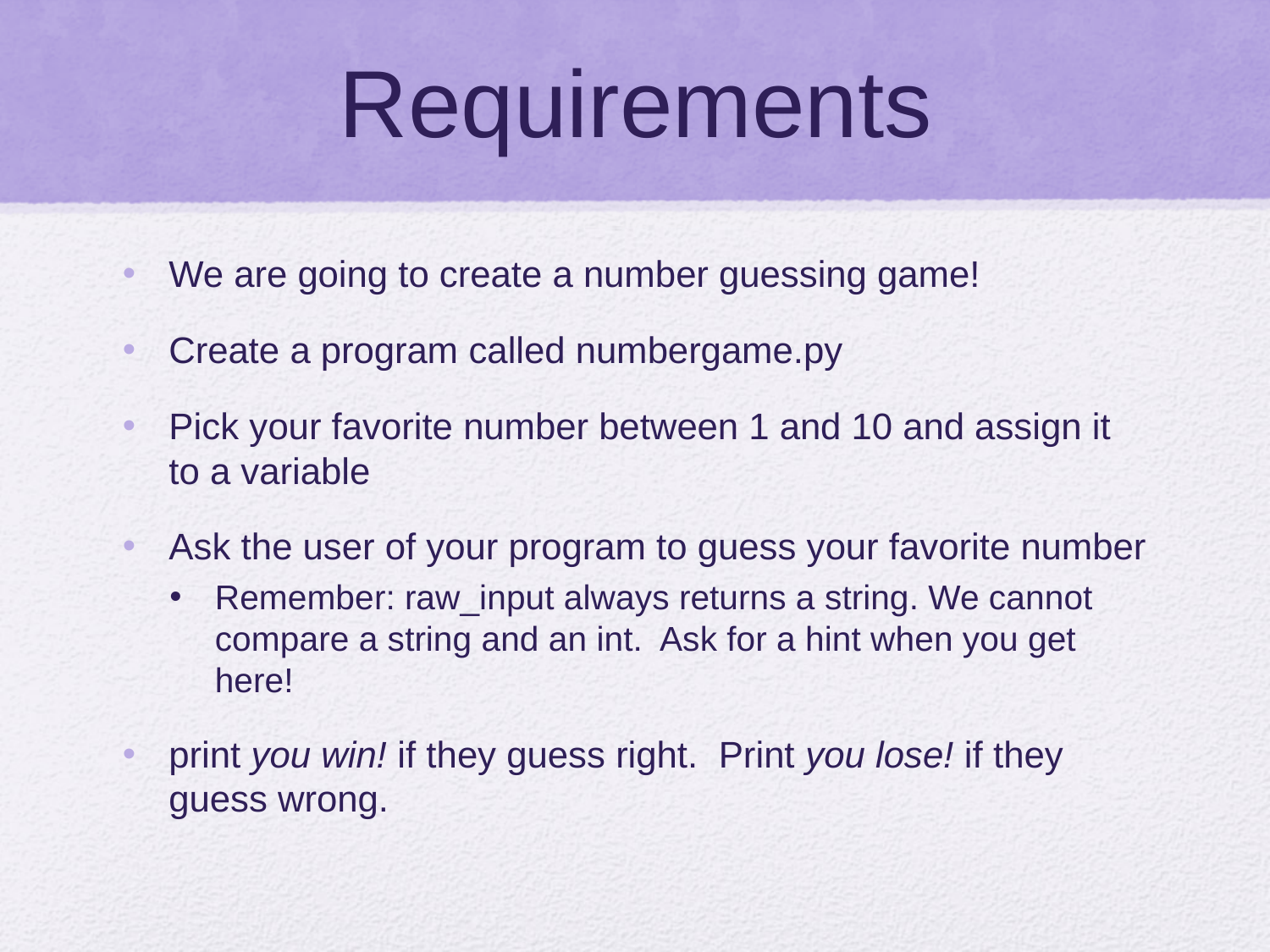

# Requirements
We are going to create a number guessing game!
Create a program called numbergame.py
Pick your favorite number between 1 and 10 and assign it to a variable
Ask the user of your program to guess your favorite number
Remember: raw_input always returns a string. We cannot compare a string and an int.  Ask for a hint when you get here!
print you win! if they guess right.  Print you lose! if they guess wrong.